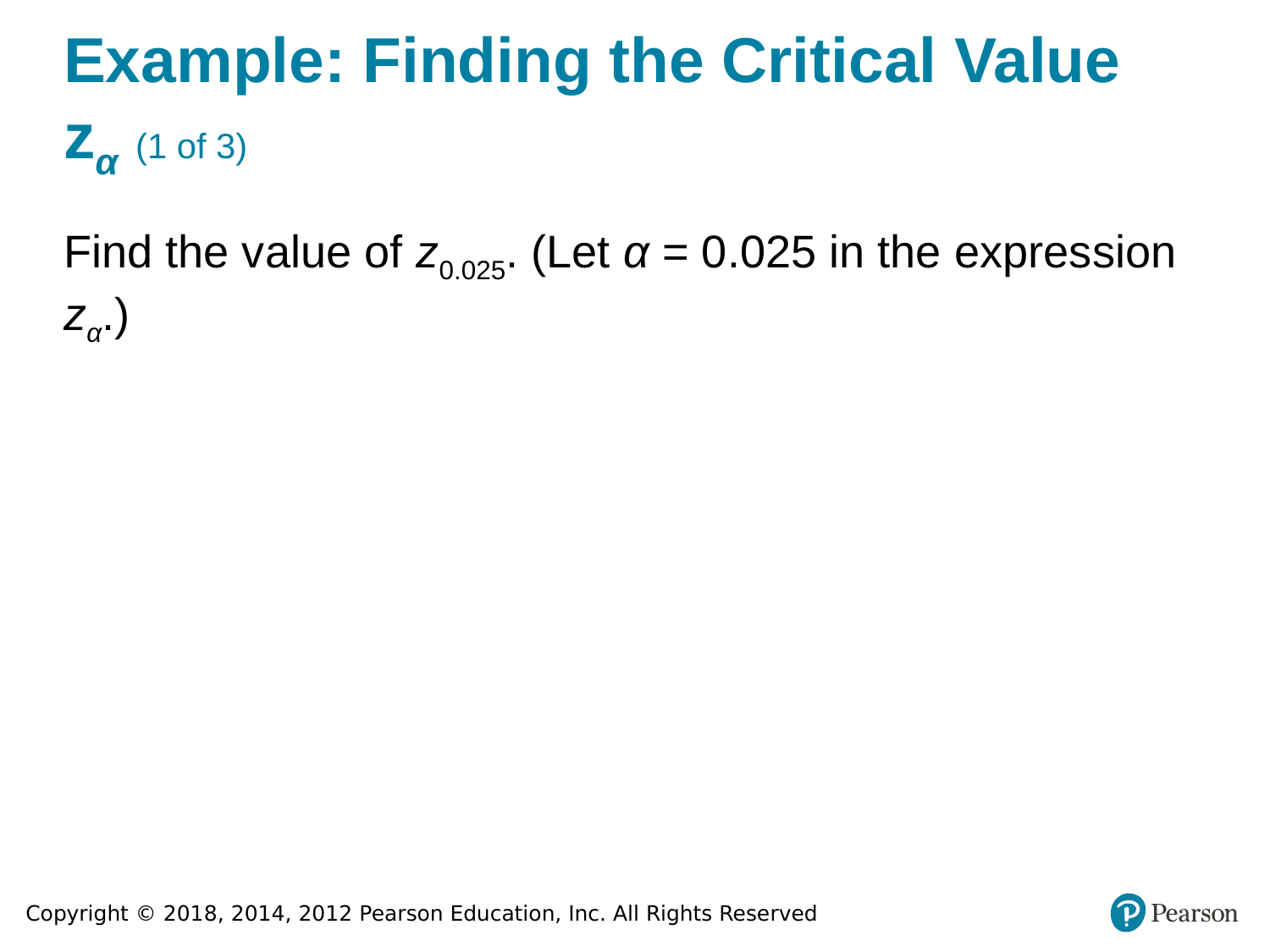

# Example: Finding the Critical Value zα (1 of 3)
Find the value of z0.025. (Let α = 0.025 in the expression zα.)